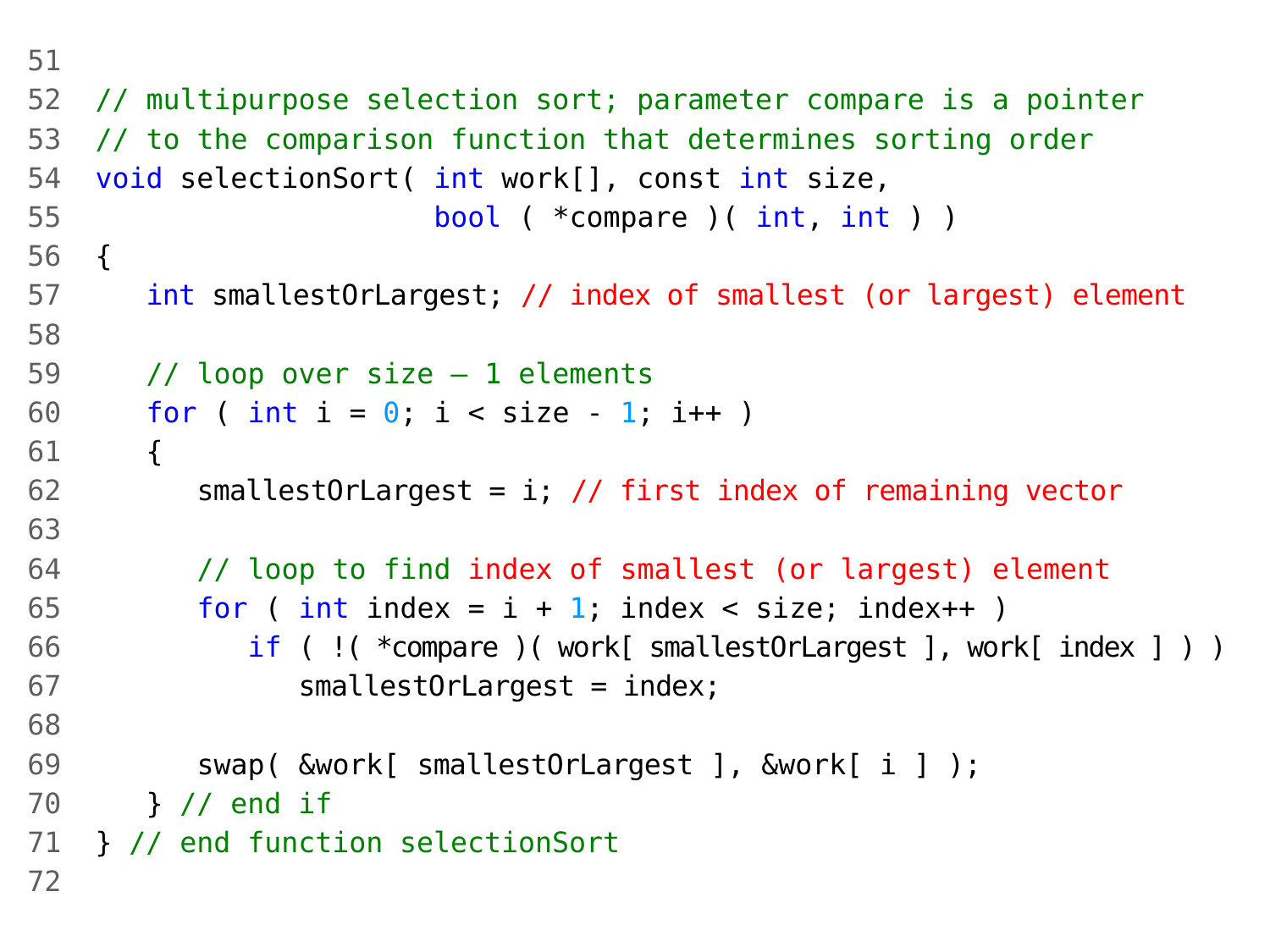

51
52  // multipurpose selection sort; parameter compare is a pointer
53  // to the comparison function that determines sorting order
54  void selectionSort( int work[], const int size,
55                      bool ( *compare )( int, int ) )
56  {
57     int smallestOrLargest; // index of smallest (or largest) element
58
59     // loop over size – 1 elements
60     for ( int i = 0; i < size - 1; i++ )
61     {
62        smallestOrLargest = i; // first index of remaining vector
63
64        // loop to find index of smallest (or largest) element
65        for ( int index = i + 1; index < size; index++ )
66           if ( !( *compare )( work[ smallestOrLargest ], work[ index ] ) )
67              smallestOrLargest = index;
68
69        swap( &work[ smallestOrLargest ], &work[ i ] );
70     } // end if
71  } // end function selectionSort
72